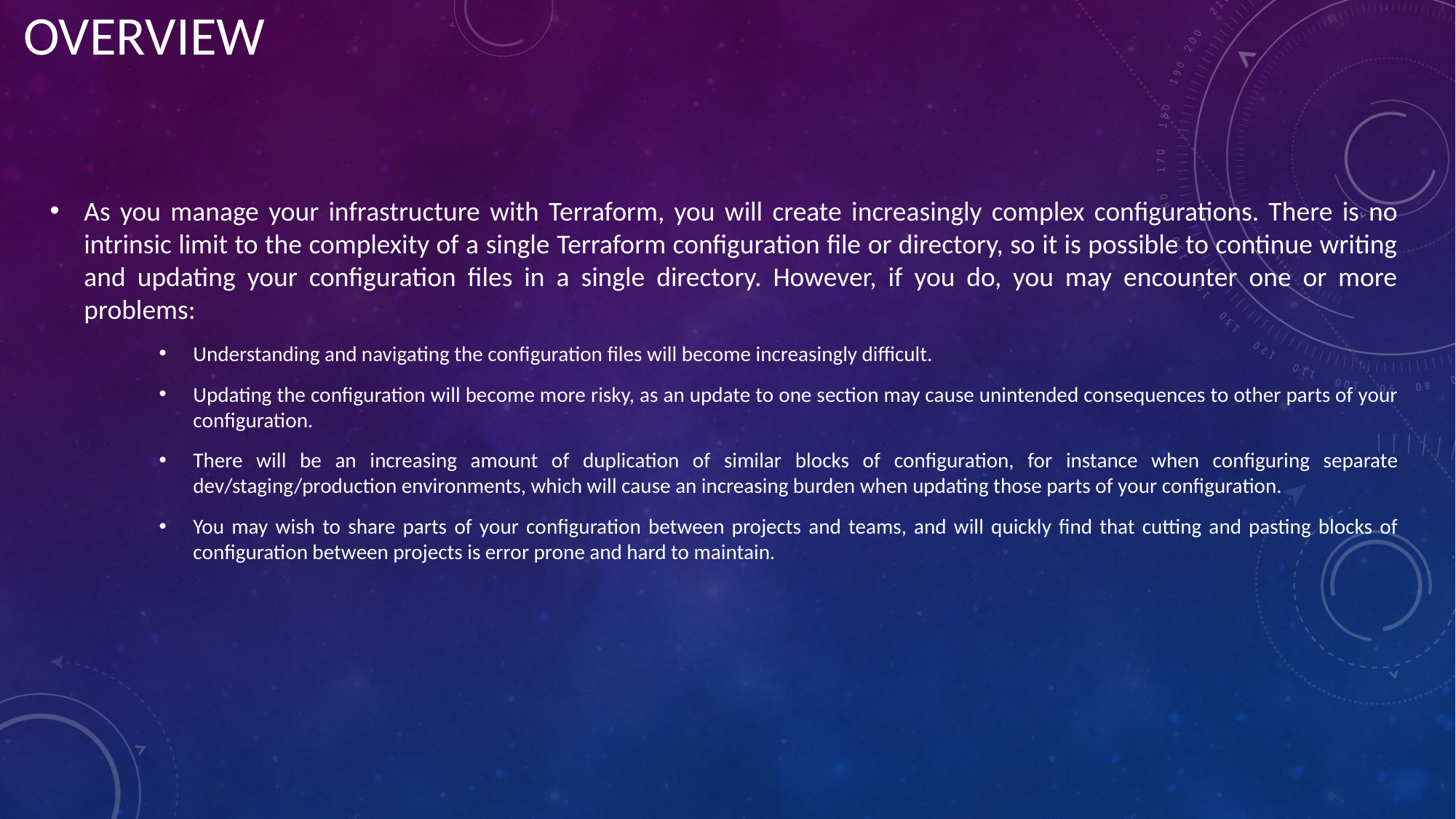

# Overview
As you manage your infrastructure with Terraform, you will create increasingly complex configurations. There is no intrinsic limit to the complexity of a single Terraform configuration file or directory, so it is possible to continue writing and updating your configuration files in a single directory. However, if you do, you may encounter one or more problems:
Understanding and navigating the configuration files will become increasingly difficult.
Updating the configuration will become more risky, as an update to one section may cause unintended consequences to other parts of your configuration.
There will be an increasing amount of duplication of similar blocks of configuration, for instance when configuring separate dev/staging/production environments, which will cause an increasing burden when updating those parts of your configuration.
You may wish to share parts of your configuration between projects and teams, and will quickly find that cutting and pasting blocks of configuration between projects is error prone and hard to maintain.